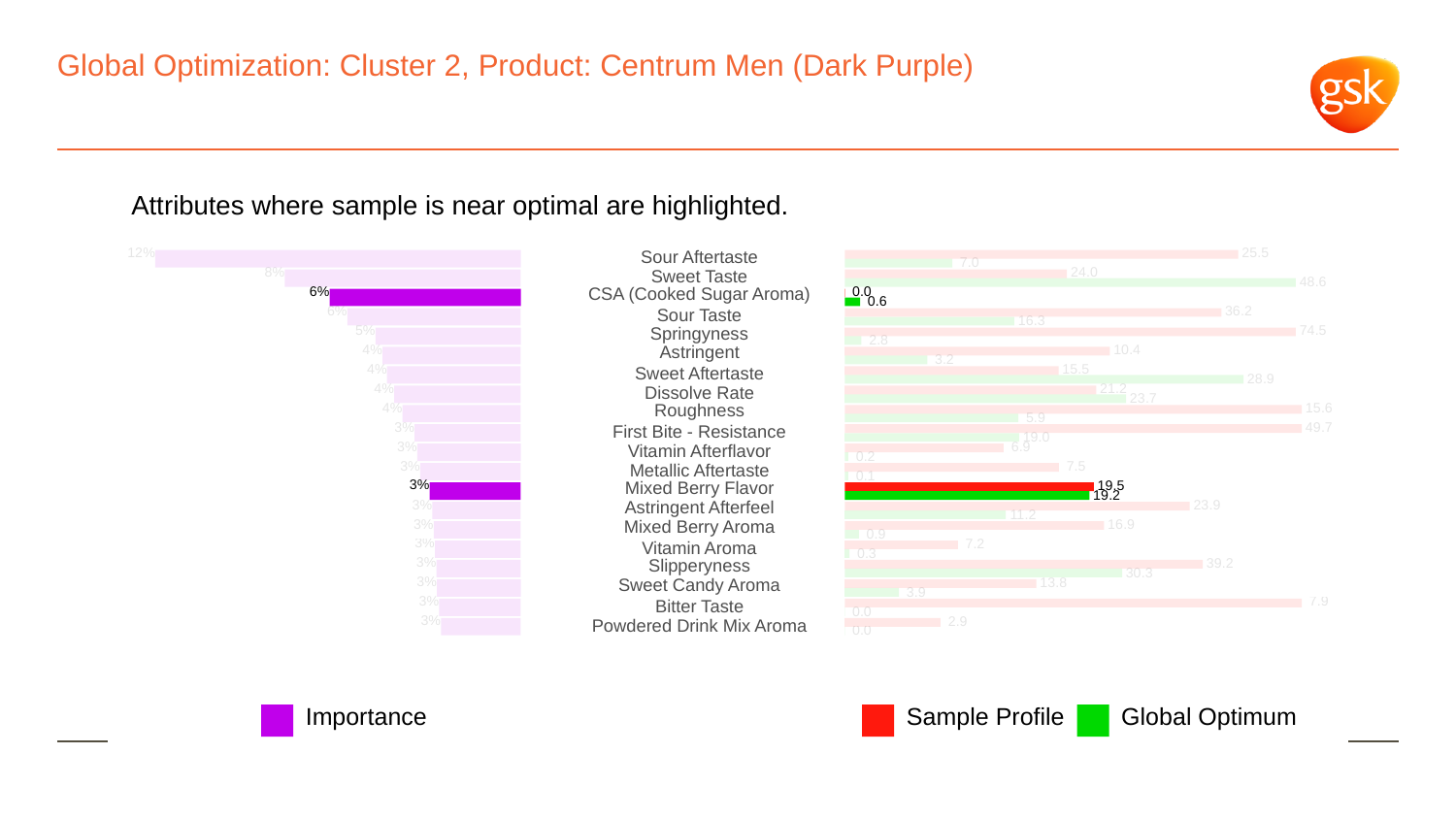

# Global Optimization: Cluster 2, Product: Centrum Men (Dark Purple)

Attributes where sample is near optimal are highlighted.

12%
 25.5

Sour Aftertaste
  7.0

8%
 24.0

Sweet Taste
 48.6

6%
CSA (Cooked Sugar Aroma)
  0.0

  0.6

6%
 36.2

Sour Taste
 16.3

5%
Springyness
 74.5

  2.8

4%
Astringent
 10.4

  3.2

4%
 15.5

Sweet Aftertaste
 28.9

4%
 21.2

Dissolve Rate
 23.7

4%
Roughness
 15.6

  5.9

3%
 49.7

First Bite - Resistance
 19.0

3%
  6.9

Vitamin Afterflavor
  0.2

3%
  7.5

Metallic Aftertaste
  0.1

3%
Mixed Berry Flavor
 19.5

 19.2

3%
Astringent Afterfeel
 23.9

 11.2

3%
Mixed Berry Aroma
 16.9

  0.9

3%
  7.2

Vitamin Aroma
  0.3

3%
Slipperyness
 39.2

 30.3

3%
Sweet Candy Aroma
 13.8

  3.9

3%
  7.9

Bitter Taste
  0.0

3%
  2.9

Powdered Drink Mix Aroma
  0.0

Global Optimum
Sample Profile
Importance